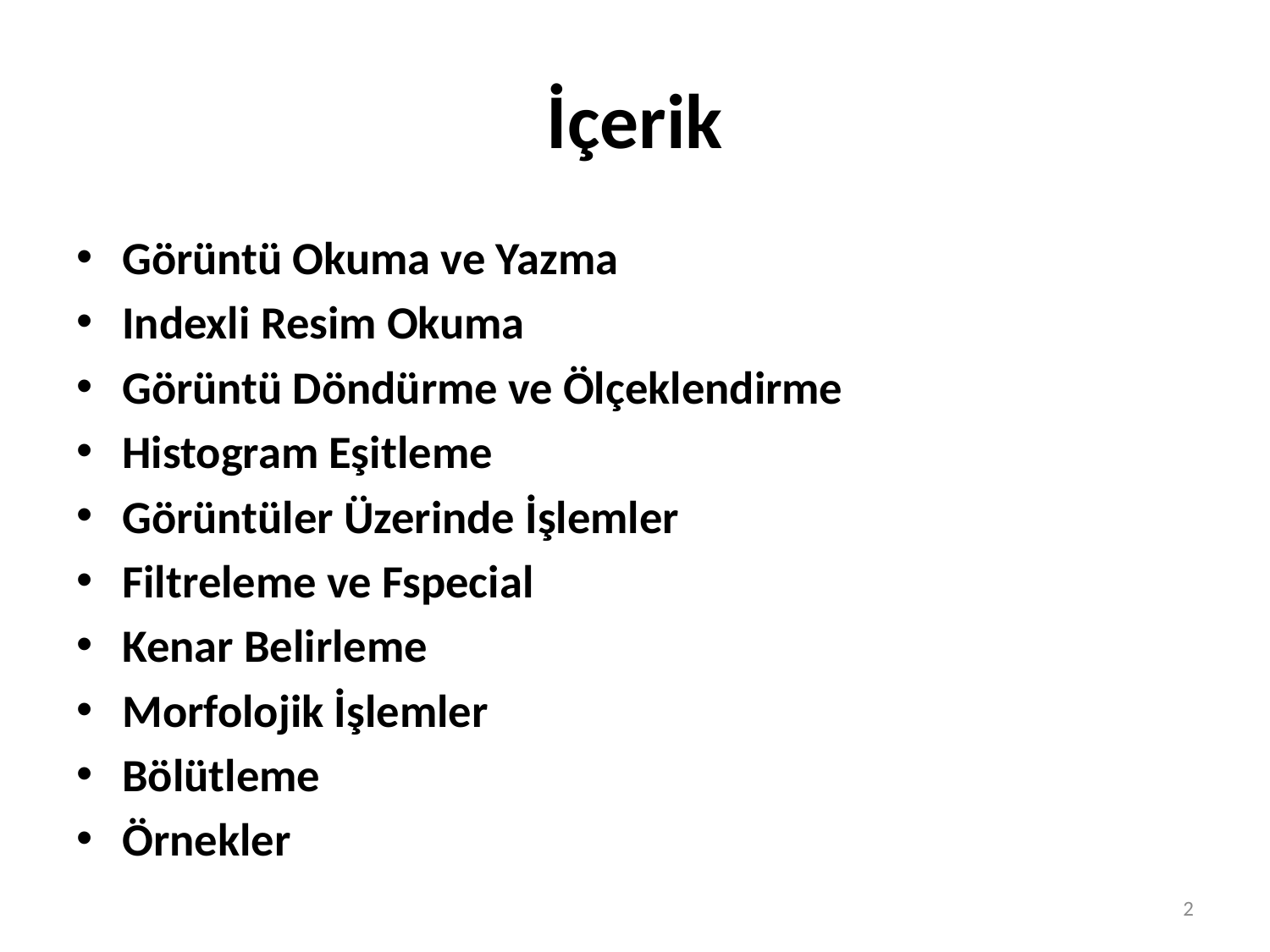

# İçerik
Görüntü Okuma ve Yazma
Indexli Resim Okuma
Görüntü Döndürme ve Ölçeklendirme
Histogram Eşitleme
Görüntüler Üzerinde İşlemler
Filtreleme ve Fspecial
Kenar Belirleme
Morfolojik İşlemler
Bölütleme
Örnekler

2